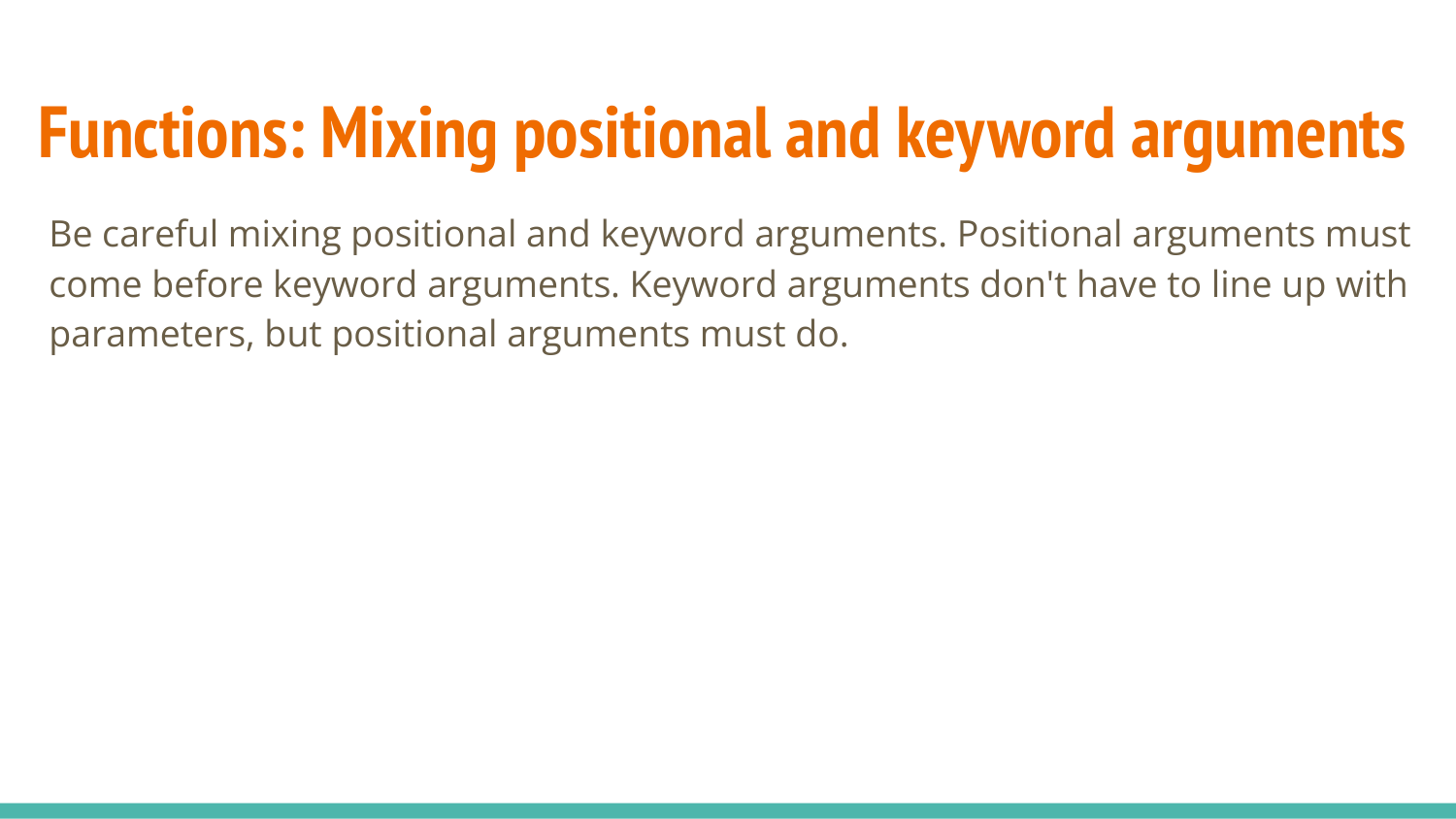

# Functions: Mixing positional and keyword arguments
Be careful mixing positional and keyword arguments. Positional arguments must come before keyword arguments. Keyword arguments don't have to line up with parameters, but positional arguments must do.